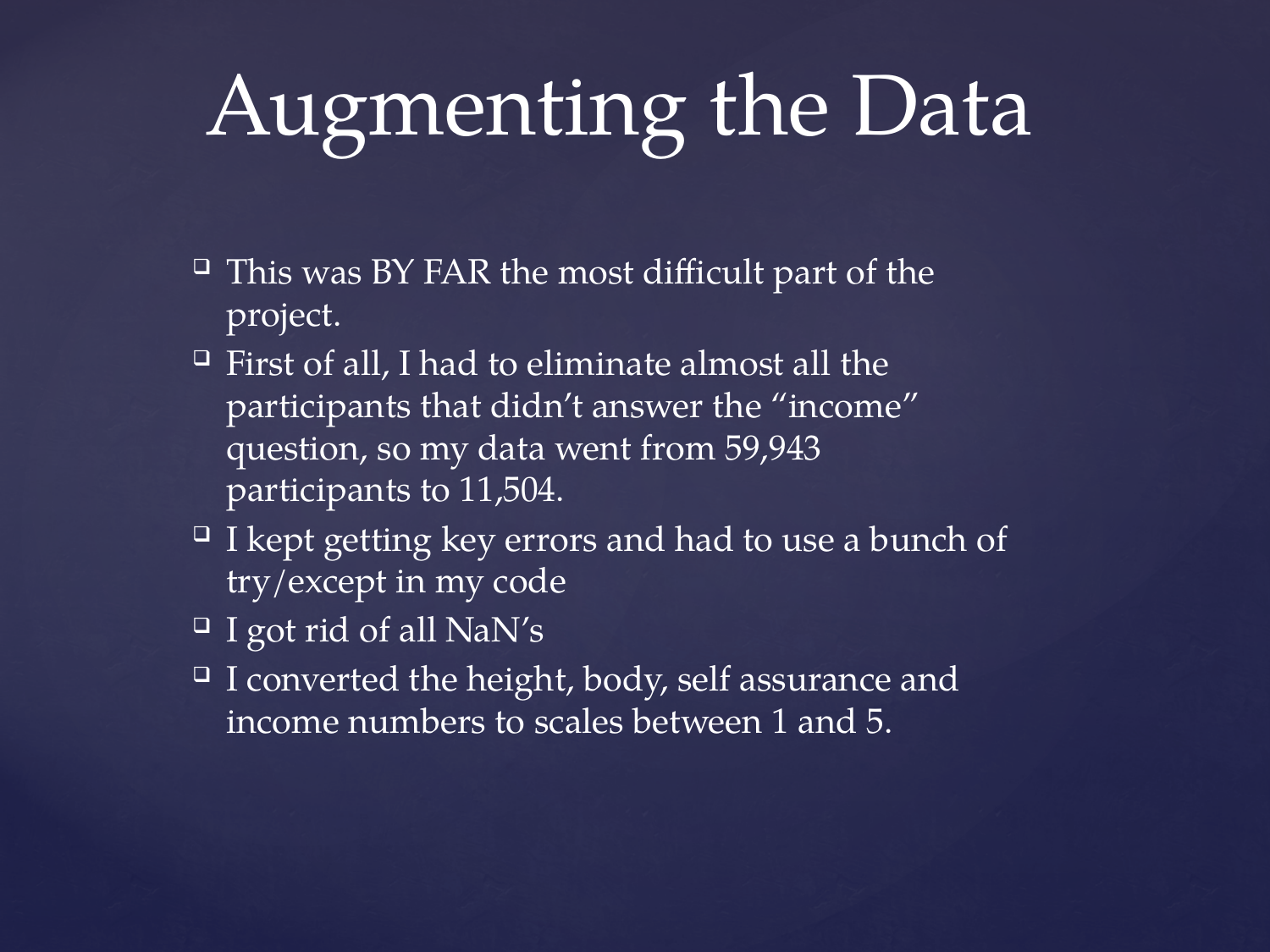

# Augmenting the Data
This was BY FAR the most difficult part of the project.
First of all, I had to eliminate almost all the participants that didn’t answer the “income” question, so my data went from 59,943 participants to 11,504.
I kept getting key errors and had to use a bunch of try/except in my code
I got rid of all NaN’s
I converted the height, body, self assurance and income numbers to scales between 1 and 5.